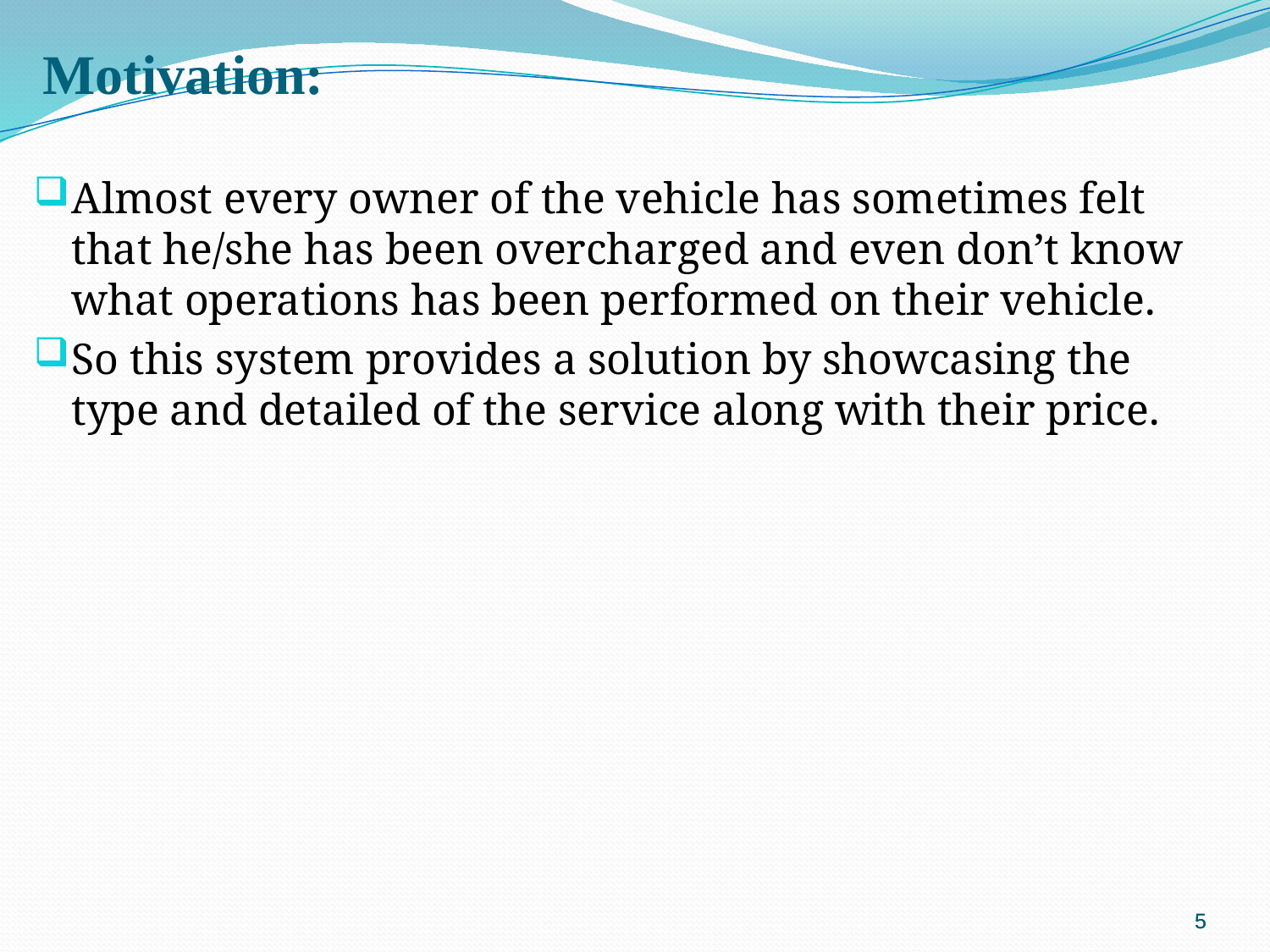

# Motivation:

Almost every owner of the vehicle has sometimes felt that he/she has been overcharged and even don’t know what operations has been performed on their vehicle.
So this system provides a solution by showcasing the type and detailed of the service along with their price.
5
5